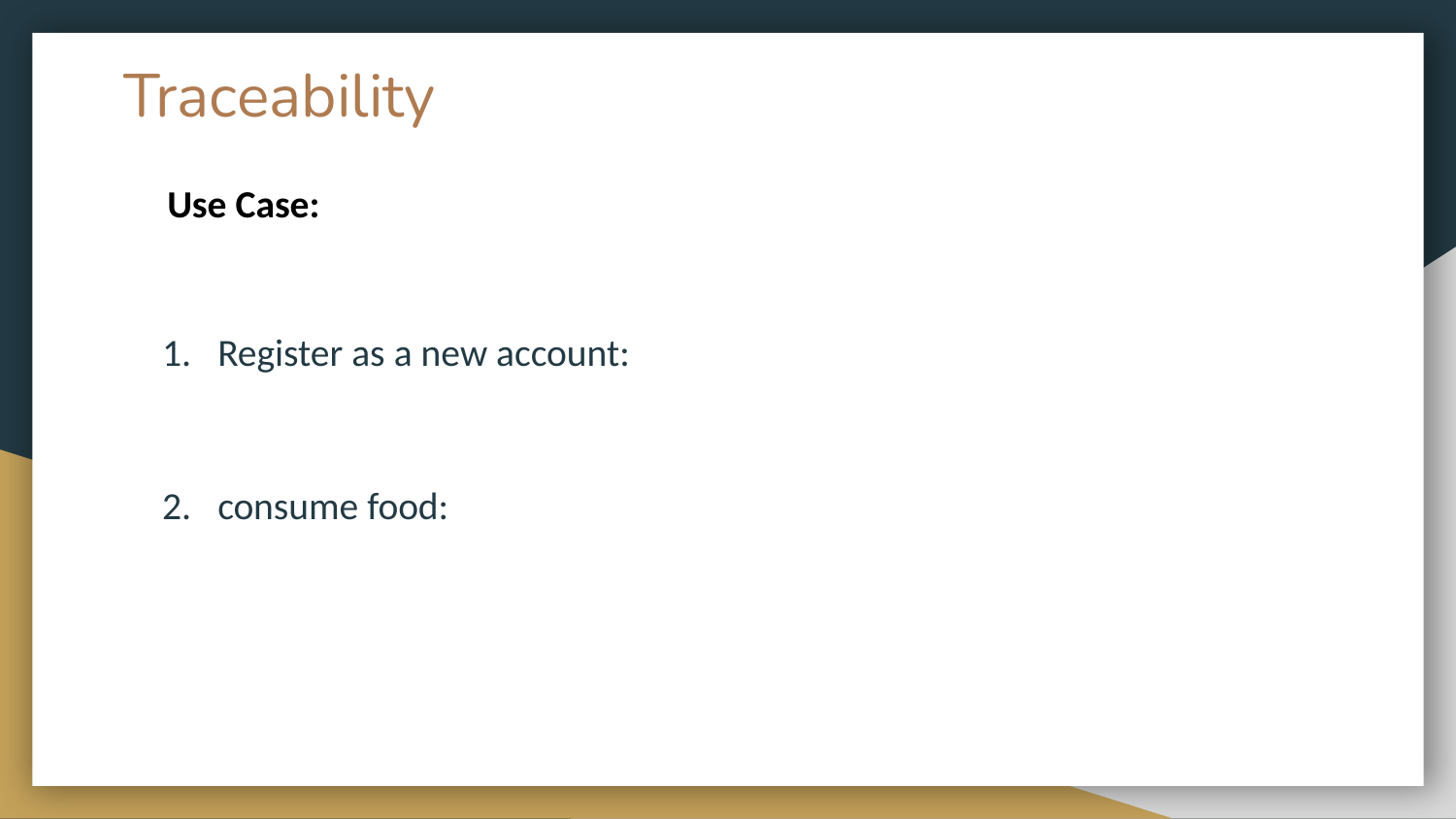

# Traceability
Use Case:
Register as a new account:

consume food: